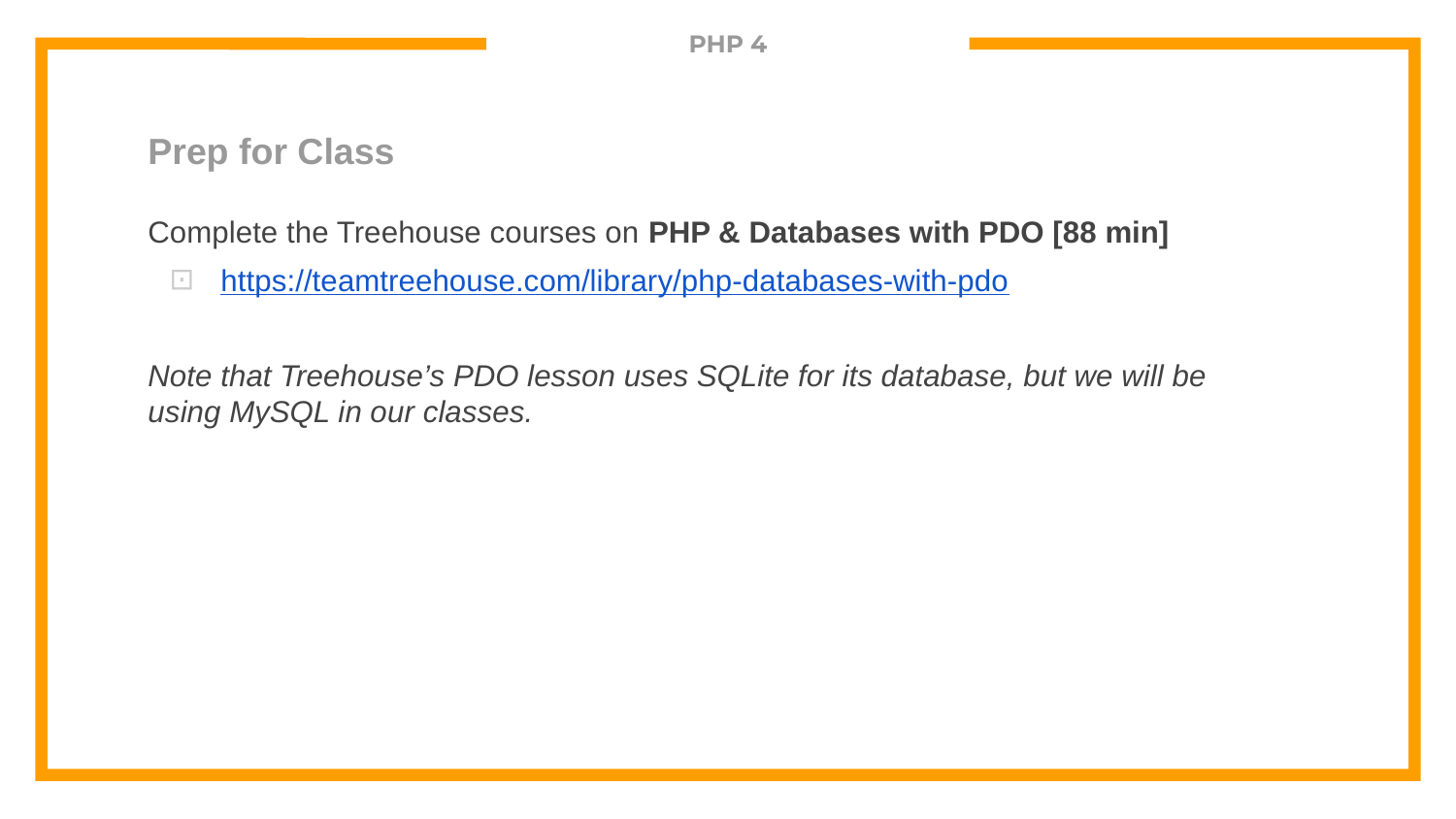

# PHP 4
Prep for Class

Complete the Treehouse courses on PHP & Databases with PDO [88 min]
https://teamtreehouse.com/library/php-databases-with-pdo

Note that Treehouse’s PDO lesson uses SQLite for its database, but we will be using MySQL in our classes.